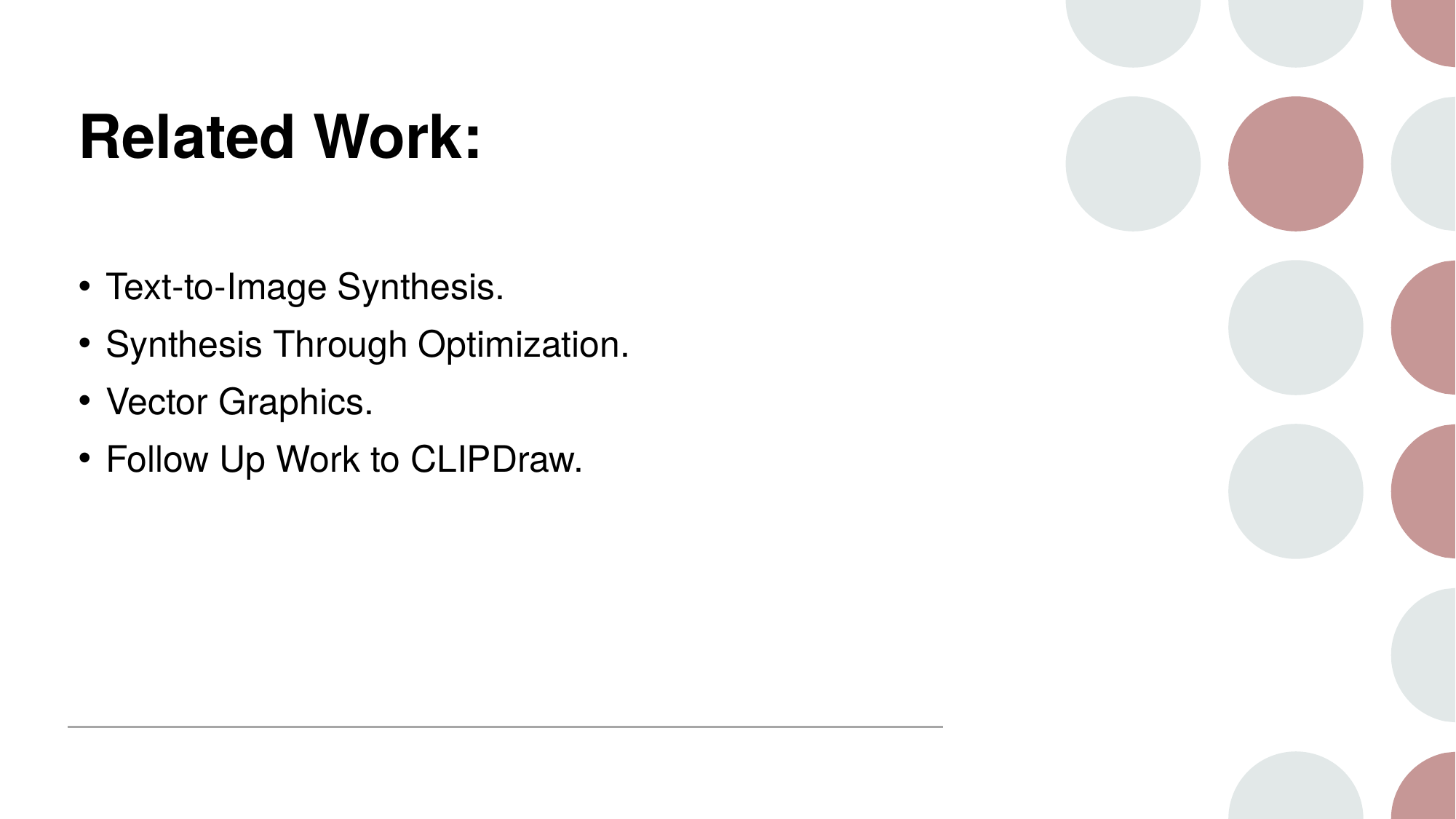

# Related Work:
Text-to-Image Synthesis.
Synthesis Through Optimization.
Vector Graphics.
Follow Up Work to CLIPDraw.